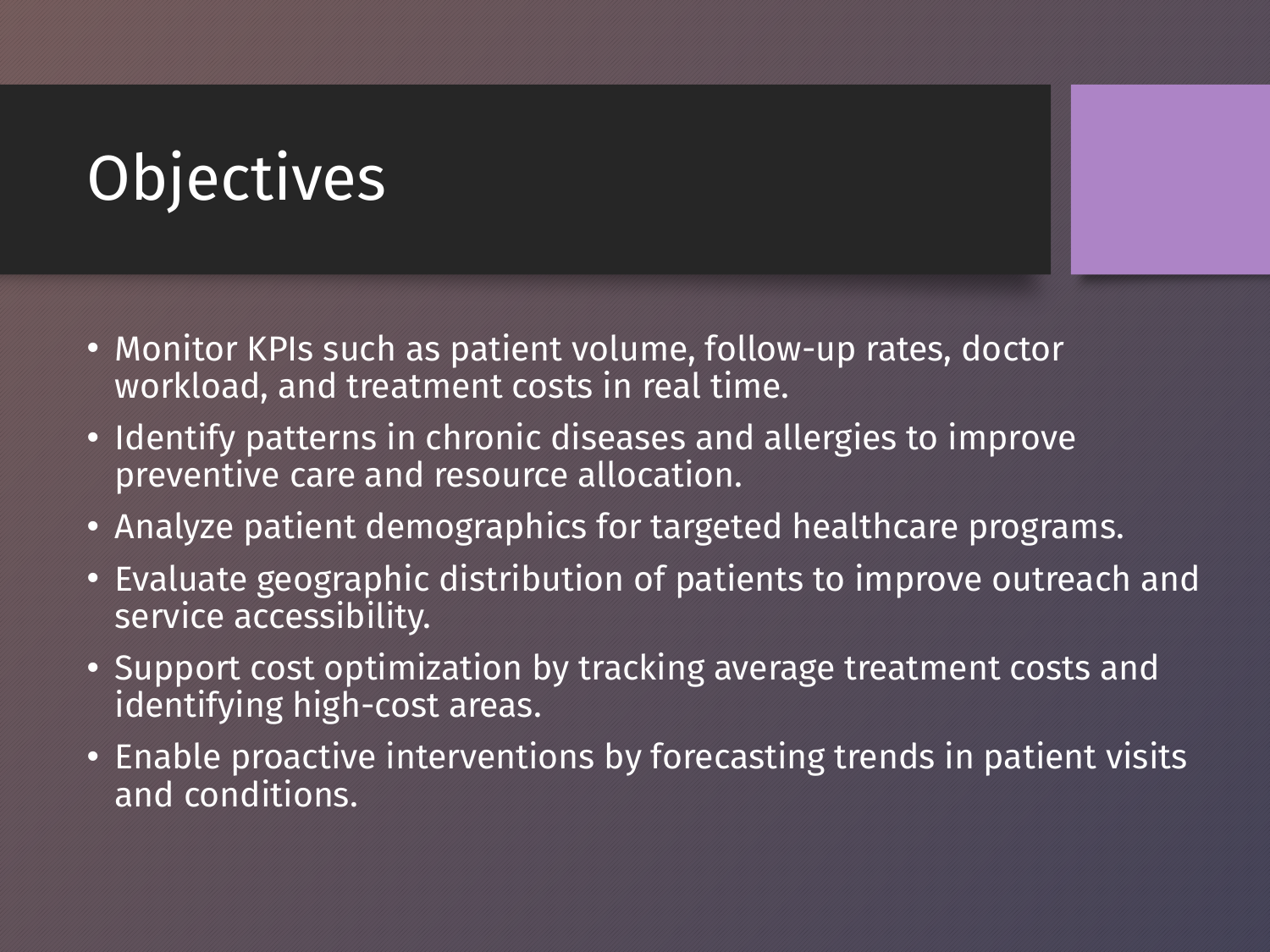

# Objectives
Monitor KPIs such as patient volume, follow-up rates, doctor workload, and treatment costs in real time.
Identify patterns in chronic diseases and allergies to improve preventive care and resource allocation.
Analyze patient demographics for targeted healthcare programs.
Evaluate geographic distribution of patients to improve outreach and service accessibility.
Support cost optimization by tracking average treatment costs and identifying high-cost areas.
Enable proactive interventions by forecasting trends in patient visits and conditions.